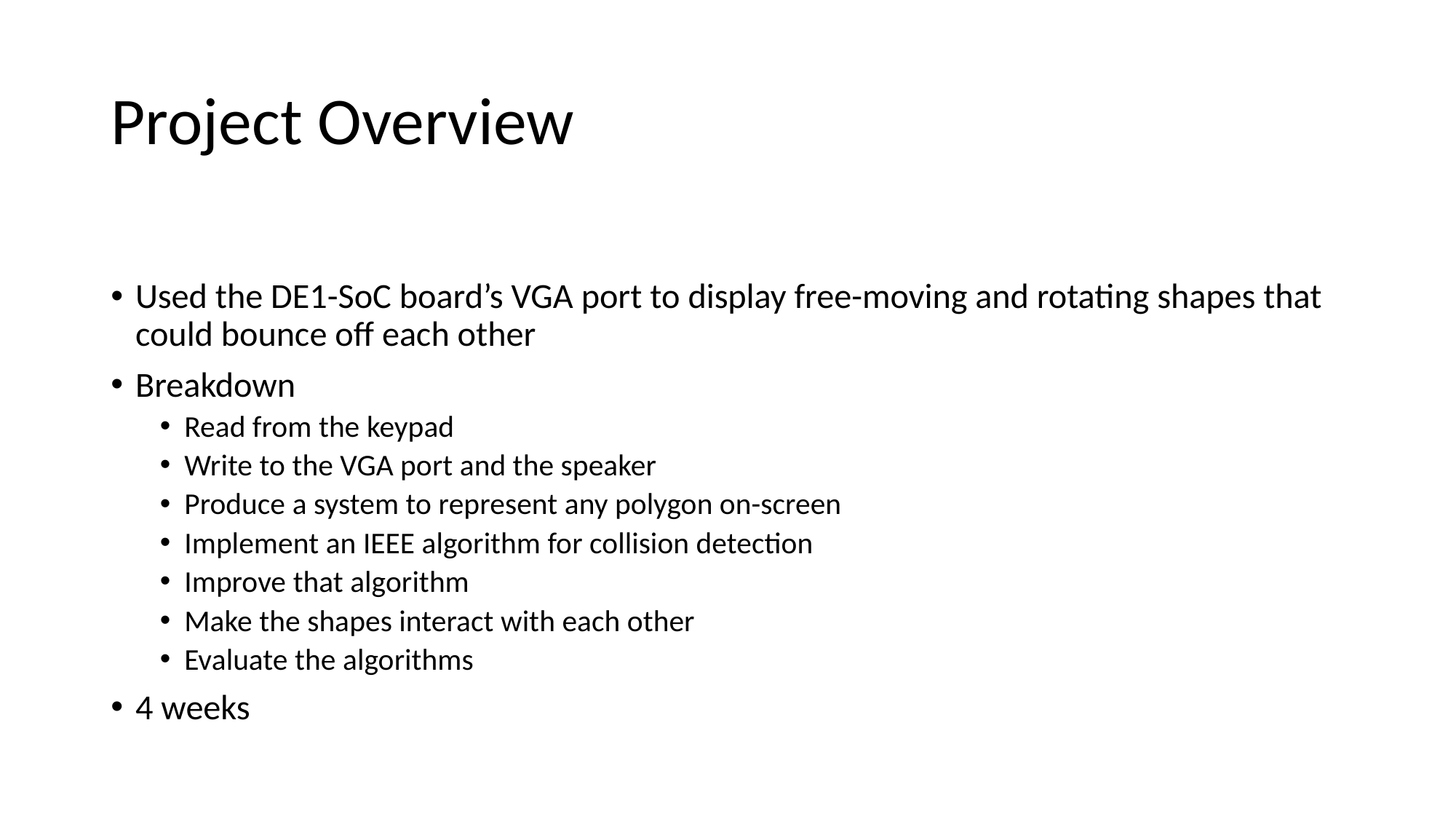

# Project Overview

Used the DE1-SoC board’s VGA port to display free-moving and rotating shapes that could bounce off each other
Breakdown
Read from the keypad
Write to the VGA port and the speaker
Produce a system to represent any polygon on-screen
Implement an IEEE algorithm for collision detection
Improve that algorithm
Make the shapes interact with each other
Evaluate the algorithms
4 weeks